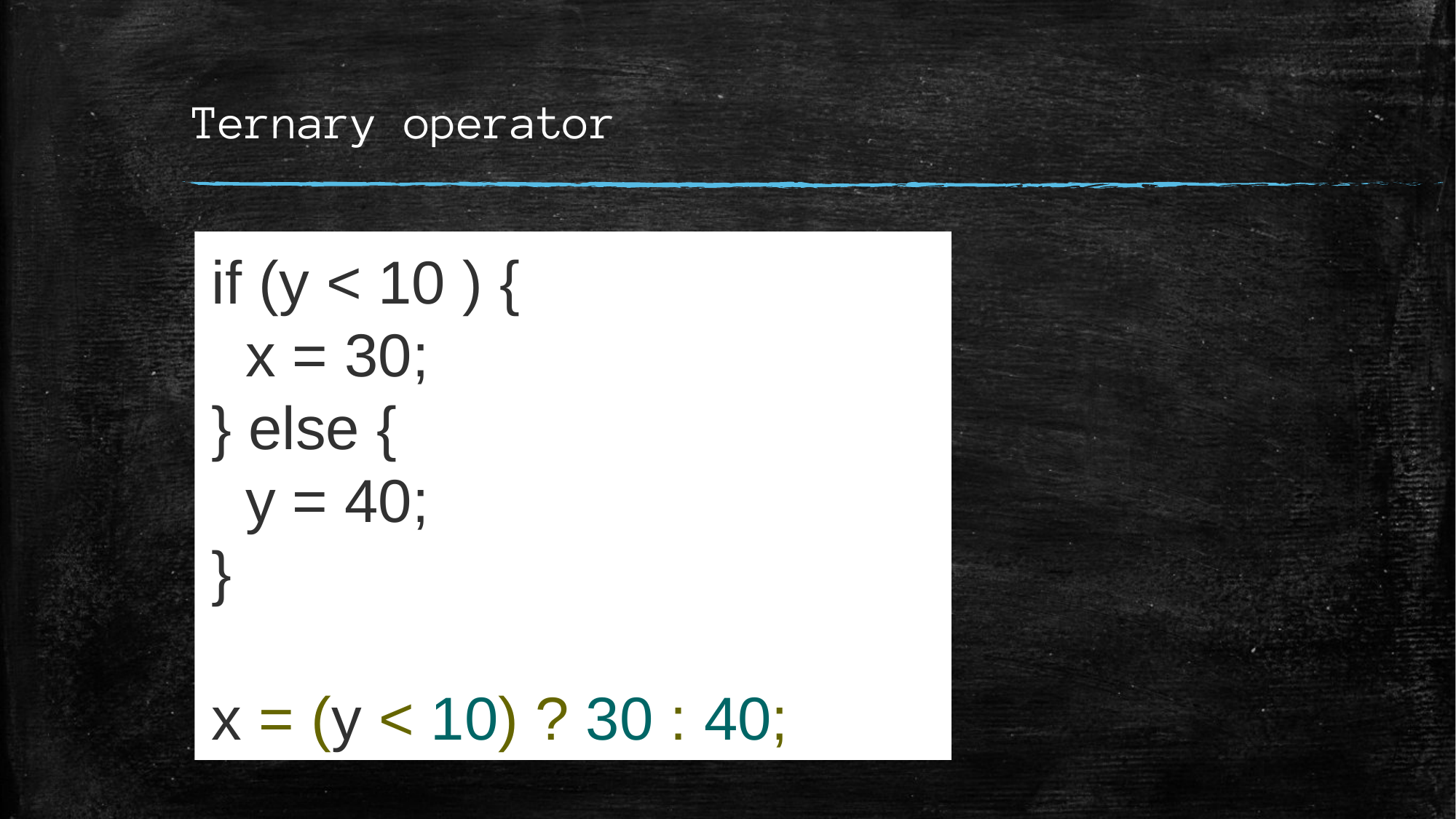

# Ternary operator
 if (y < 10 ) {
   x = 30;
 } else {
   y = 40;
 }

 x = (y < 10) ? 30 : 40;